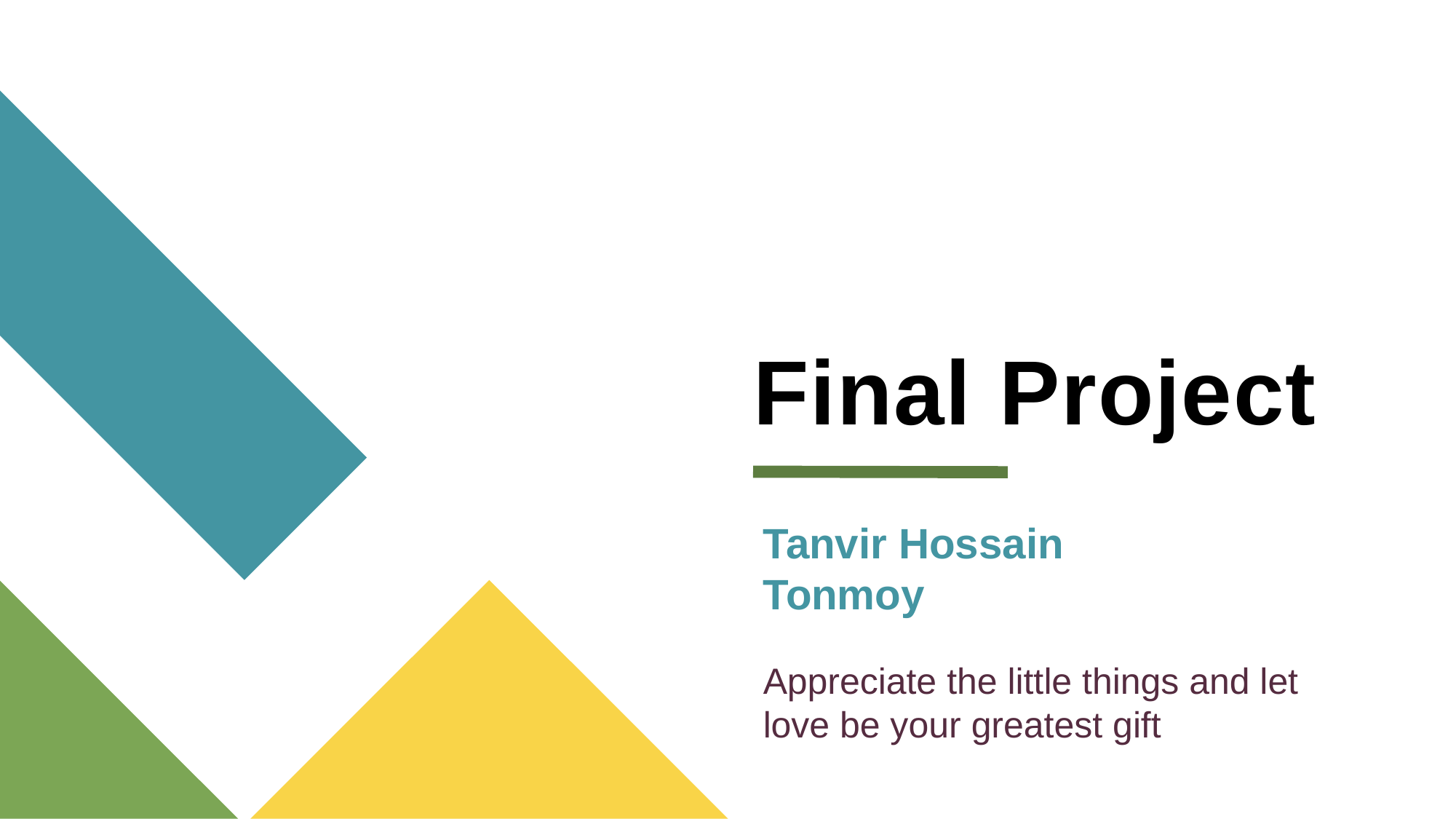

# Final Project
Tanvir Hossain Tonmoy
Appreciate the little things and let love be your greatest gift